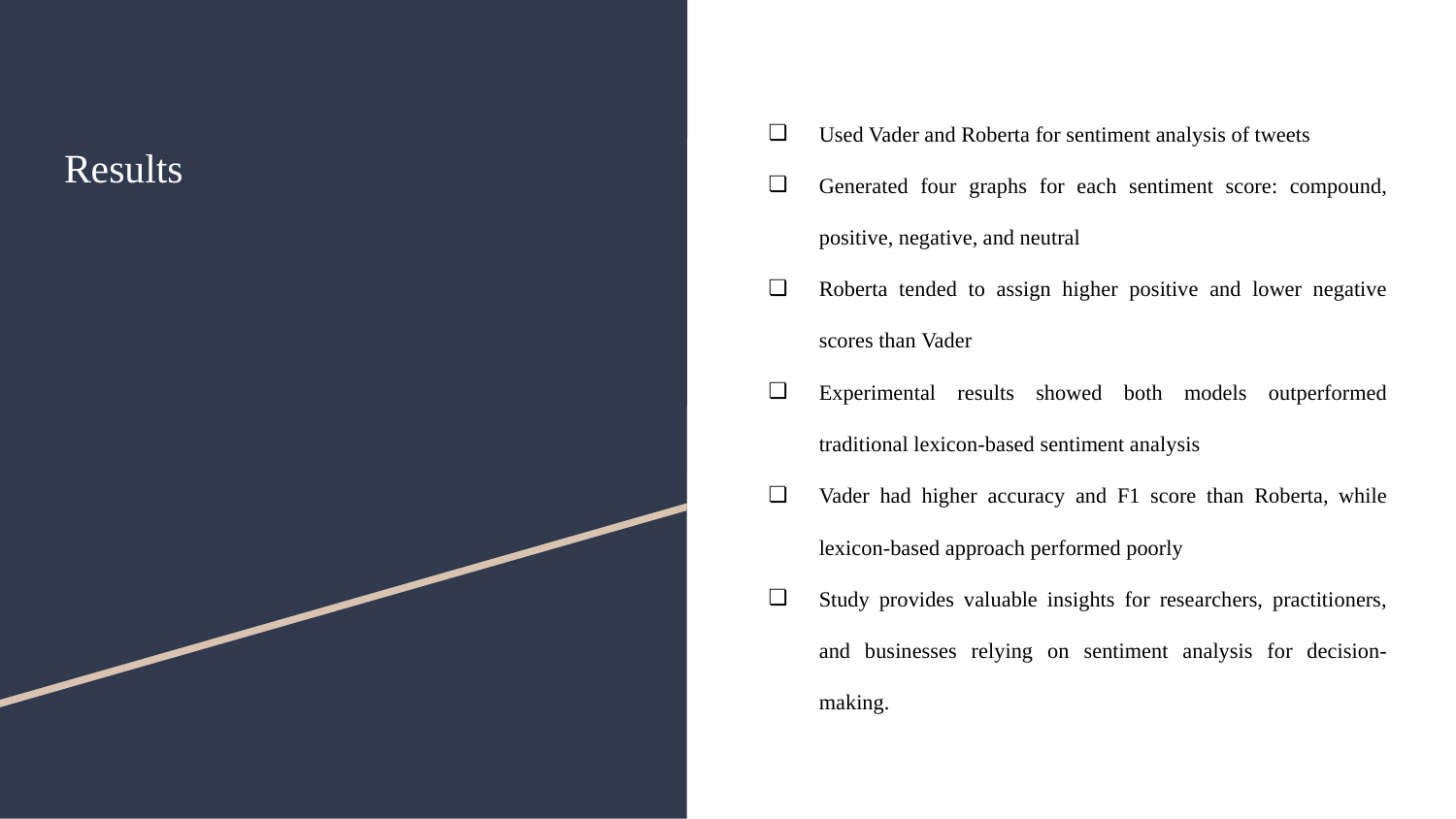

# Results
Used Vader and Roberta for sentiment analysis of tweets
Generated four graphs for each sentiment score: compound, positive, negative, and neutral
Roberta tended to assign higher positive and lower negative scores than Vader
Experimental results showed both models outperformed traditional lexicon-based sentiment analysis
Vader had higher accuracy and F1 score than Roberta, while lexicon-based approach performed poorly
Study provides valuable insights for researchers, practitioners, and businesses relying on sentiment analysis for decision-making.